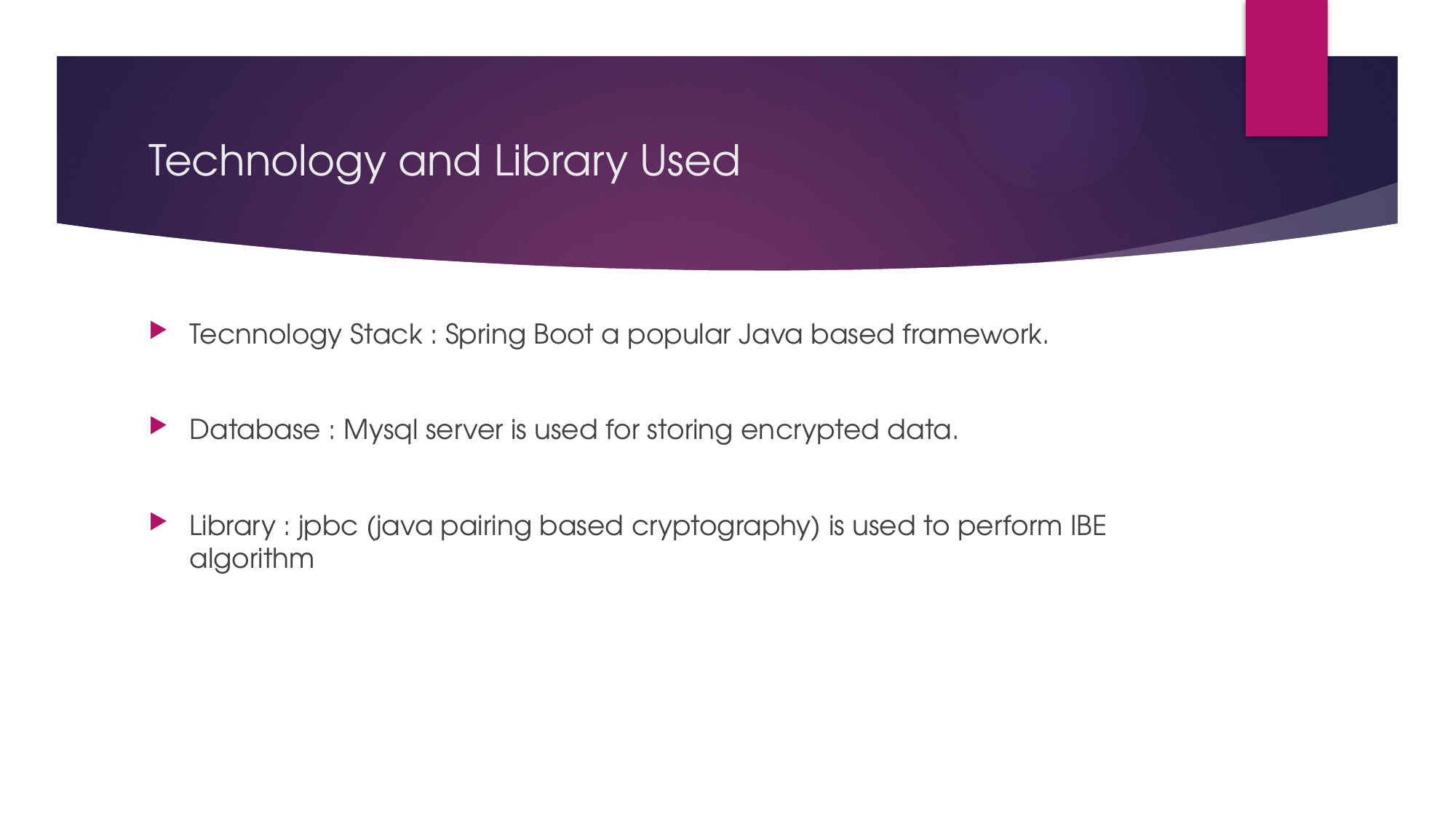

# Technology and Library Used
Tecnnology Stack : Spring Boot a popular Java based framework.

Database : Mysql server is used for storing encrypted data.

Library : jpbc (java pairing based cryptography) is used to perform IBE algorithm